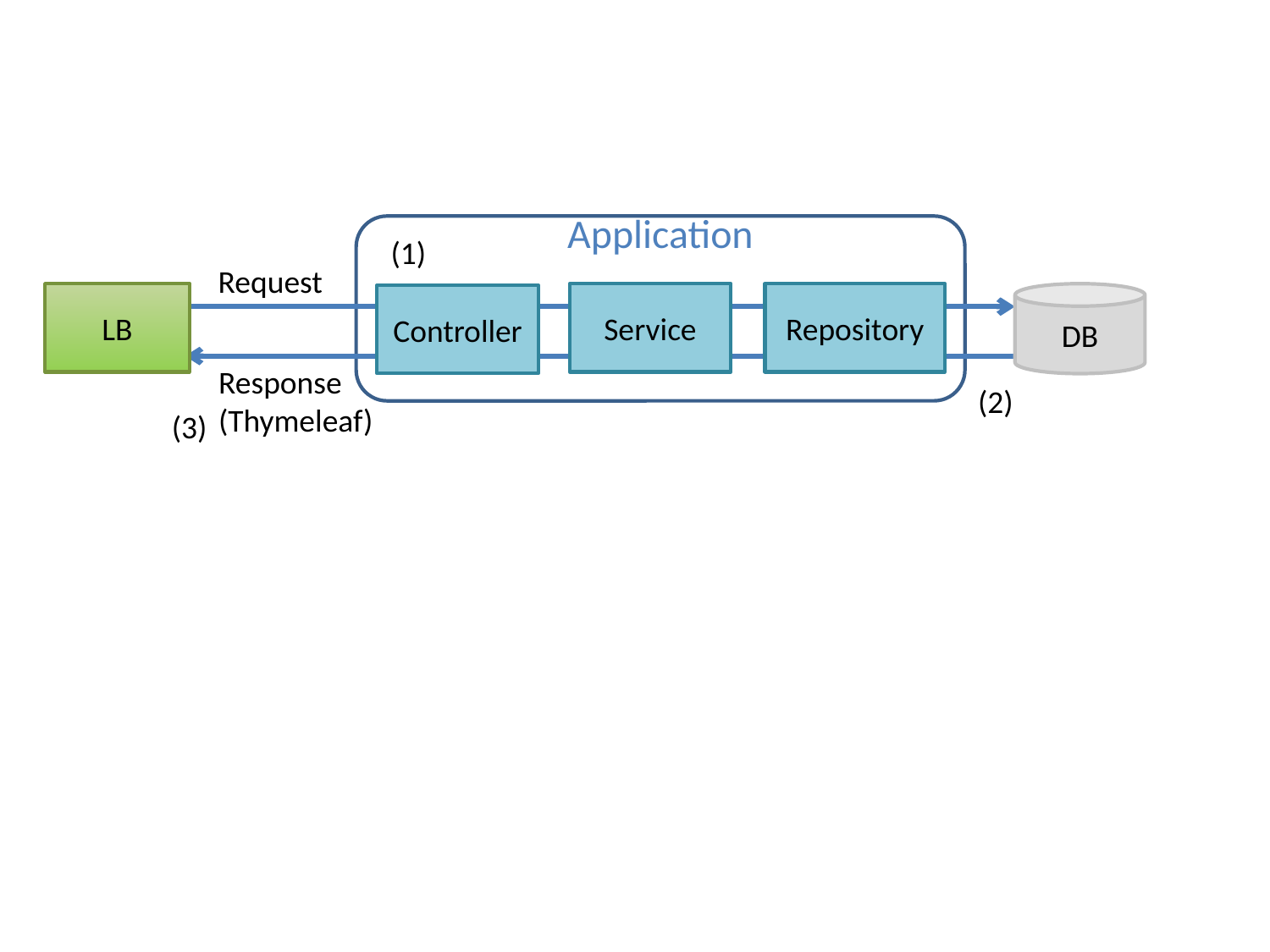

Application

(1)
Request
Repository
Service
LB
DB
Controller
Response
(Thymeleaf)
(2)
(3)